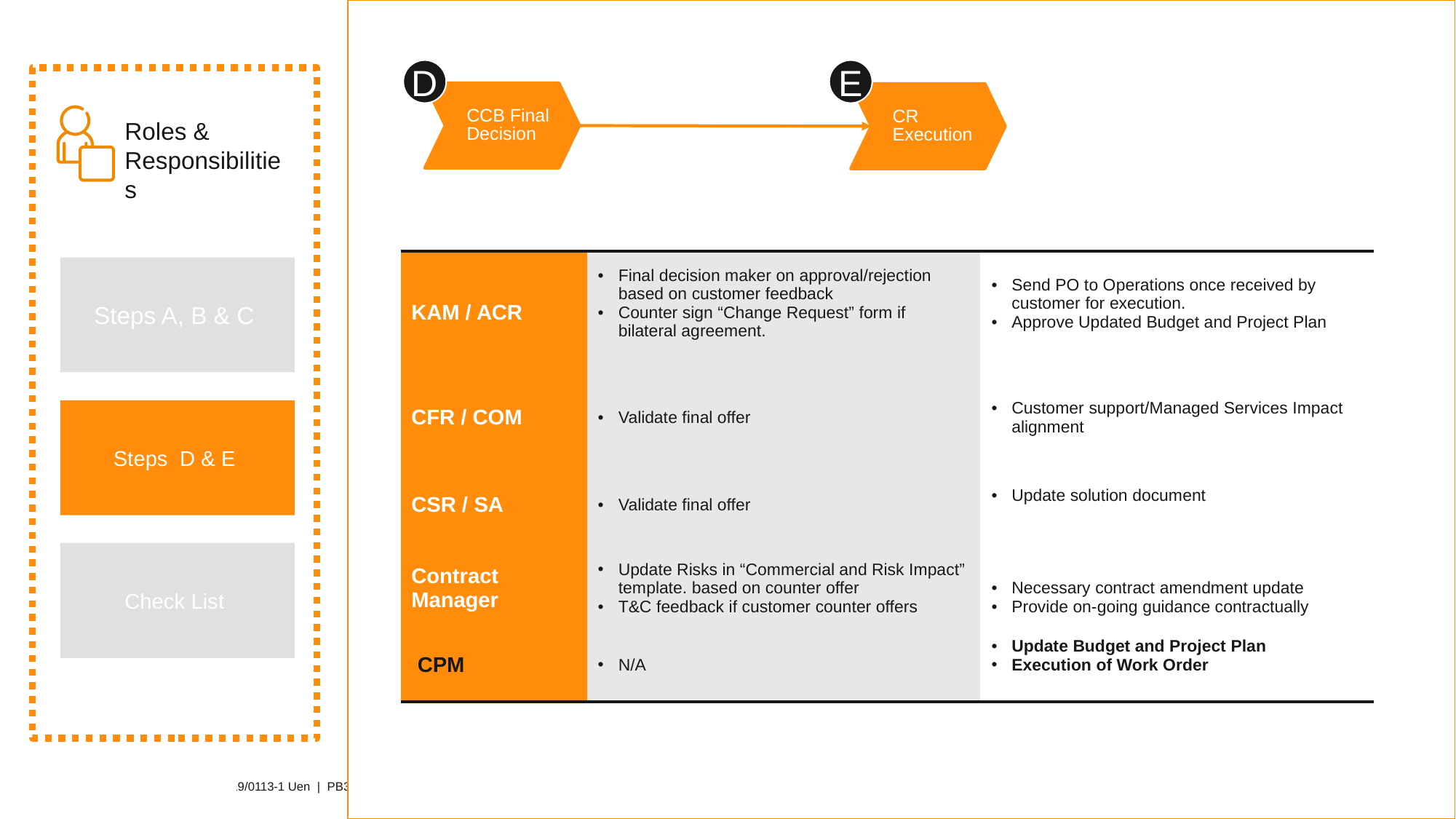

D
E
CCB Final Decision
CR Execution

Roles & Responsibilities
| KAM / ACR | Final decision maker on approval/rejection based on customer feedback Counter sign “Change Request” form if bilateral agreement. | Send PO to Operations once received by customer for execution. Approve Updated Budget and Project Plan |
| --- | --- | --- |
| CFR / COM | Validate final offer | Customer support/Managed Services Impact alignment |
| CSR / SA | Validate final offer | Update solution document |
| Contract Manager | Update Risks in “Commercial and Risk Impact” template. based on counter offer T&C feedback if customer counter offers | Necessary contract amendment update Provide on-going guidance contractually |
| CPM | N/A | Update Budget and Project Plan Execution of Work Order |
Steps A, B & C
Steps  D & E
Check List